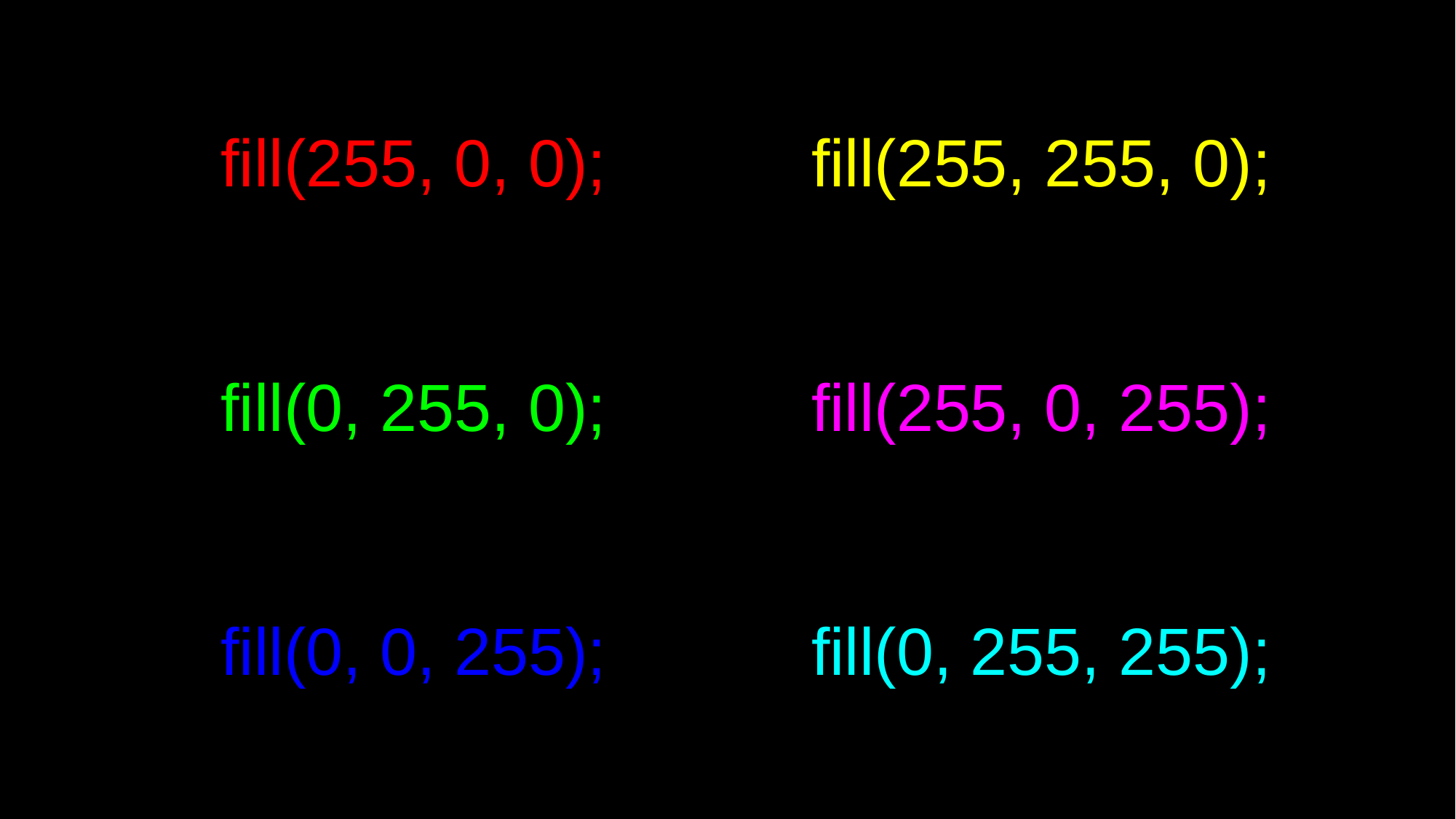

# fill(255, 0, 0);
fill(255, 255, 0);
fill(0, 255, 0);
fill(255, 0, 255);
fill(0, 0, 255);
fill(0, 255, 255);